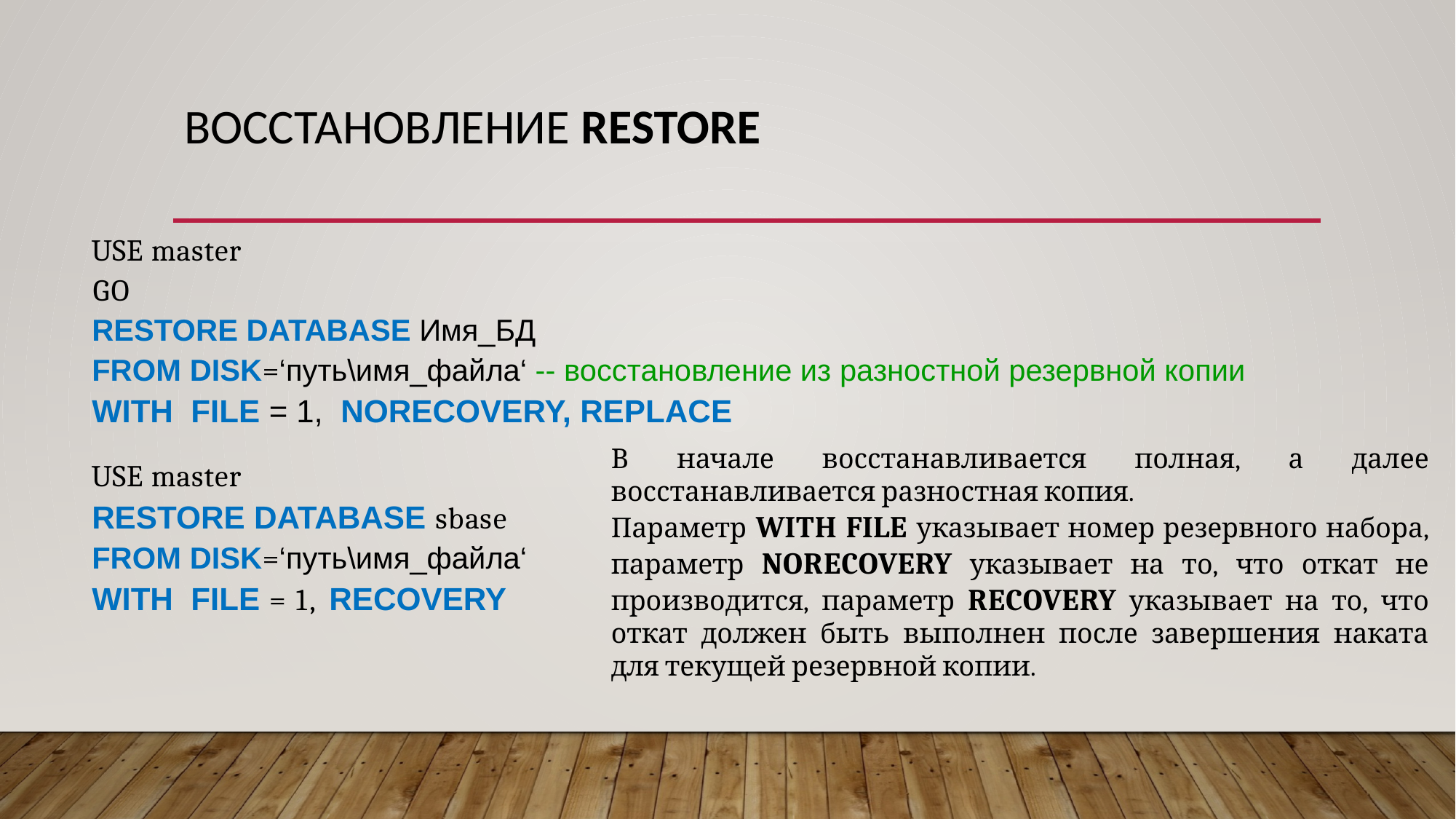

# Восстановление RESTORE
USE master
GO
RESTORE DATABASE Имя_БД
FROM DISK=‘путь\имя_файла‘ -- восстановление из разностной резервной копии
WITH  FILE = 1,  NORECOVERY, REPLACE

USE master
RESTORE DATABASE sbase
FROM DISK=‘путь\имя_файла‘
WITH  FILE = 1,  RECOVERY

В начале восстанавливается полная, а далее восстанавливается разностная копия.
Параметр WITH file указывает номер резервного набора, параметр NORECOVERY указывает на то, что откат не производится, параметр RECOVERY указывает на то, что откат должен быть выполнен после завершения наката для текущей резервной копии.